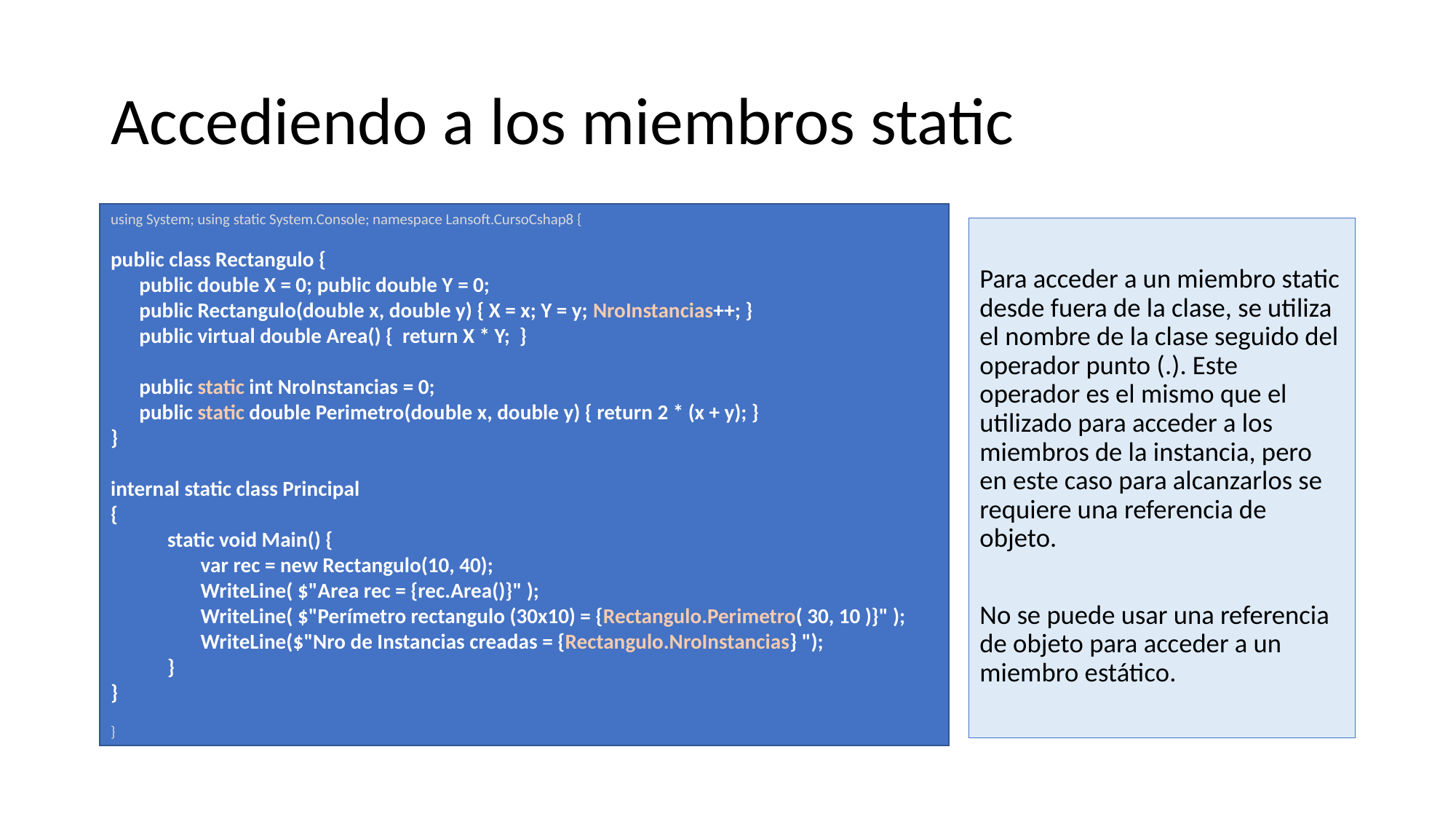

# Accediendo a los miembros static
using System; using static System.Console; namespace Lansoft.CursoCshap8 {

public class Rectangulo {
      public double X = 0; public double Y = 0;
      public Rectangulo(double x, double y) { X = x; Y = y; NroInstancias++; }
      public virtual double Area() {  return X * Y;  }

      public static int NroInstancias = 0;
      public static double Perimetro(double x, double y) { return 2 * (x + y); }
}

internal static class Principal
{
            static void Main() {
                   var rec = new Rectangulo(10, 40);
                   WriteLine( $"Area rec = {rec.Area()}" );
                   WriteLine( $"Perímetro rectangulo (30x10) = {Rectangulo.Perimetro( 30, 10 )}" );
                   WriteLine($"Nro de Instancias creadas = {Rectangulo.NroInstancias} ");
            }
}

}

Para acceder a un miembro static desde fuera de la clase, se utiliza el nombre de la clase seguido del operador punto (.). Este operador es el mismo que el utilizado para acceder a los miembros de la instancia, pero en este caso para alcanzarlos se requiere una referencia de objeto.

No se puede usar una referencia de objeto para acceder a un miembro estático.